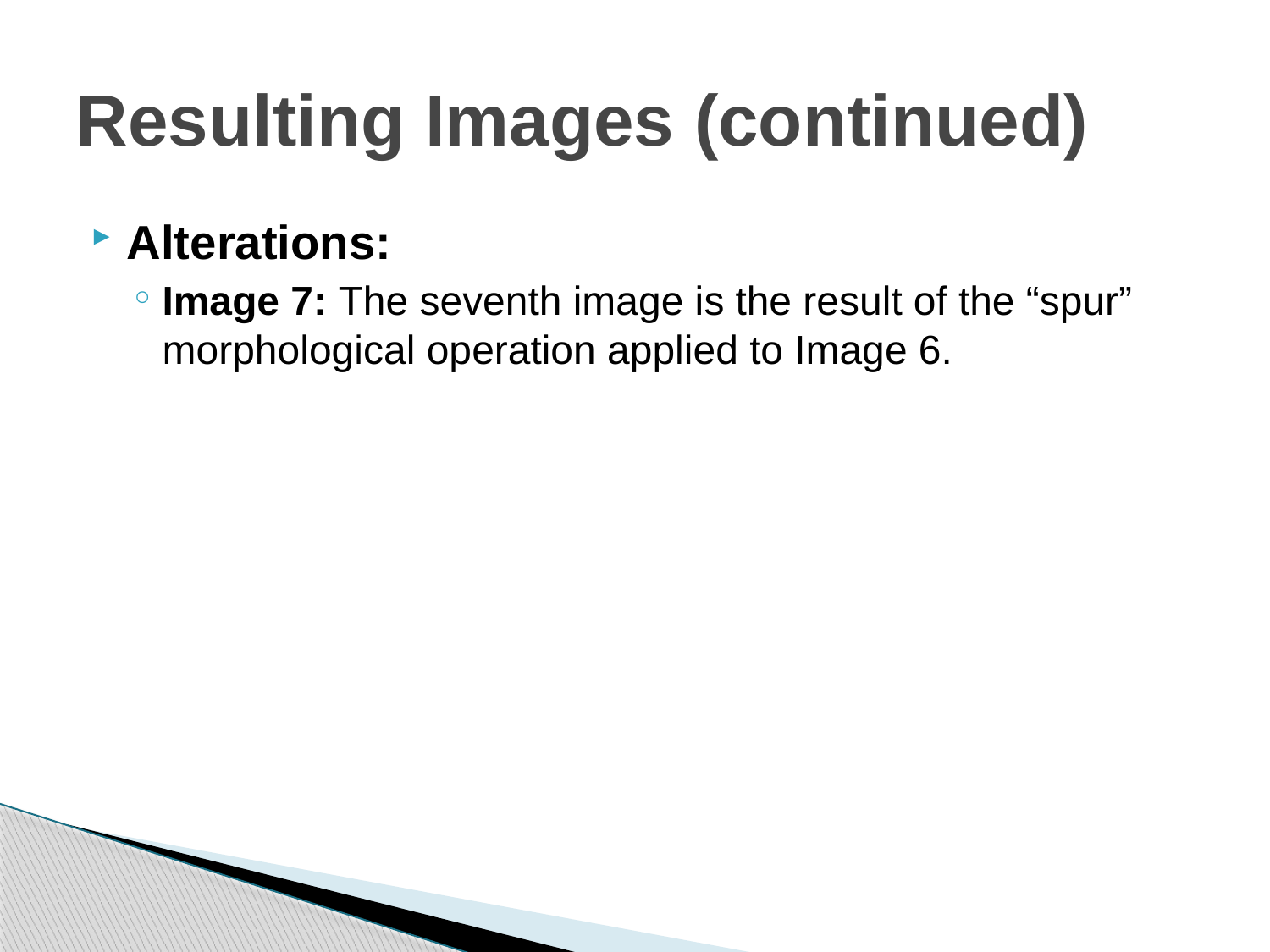

# Resulting Images (continued)
Alterations:
Image 7: The seventh image is the result of the “spur” morphological operation applied to Image 6.